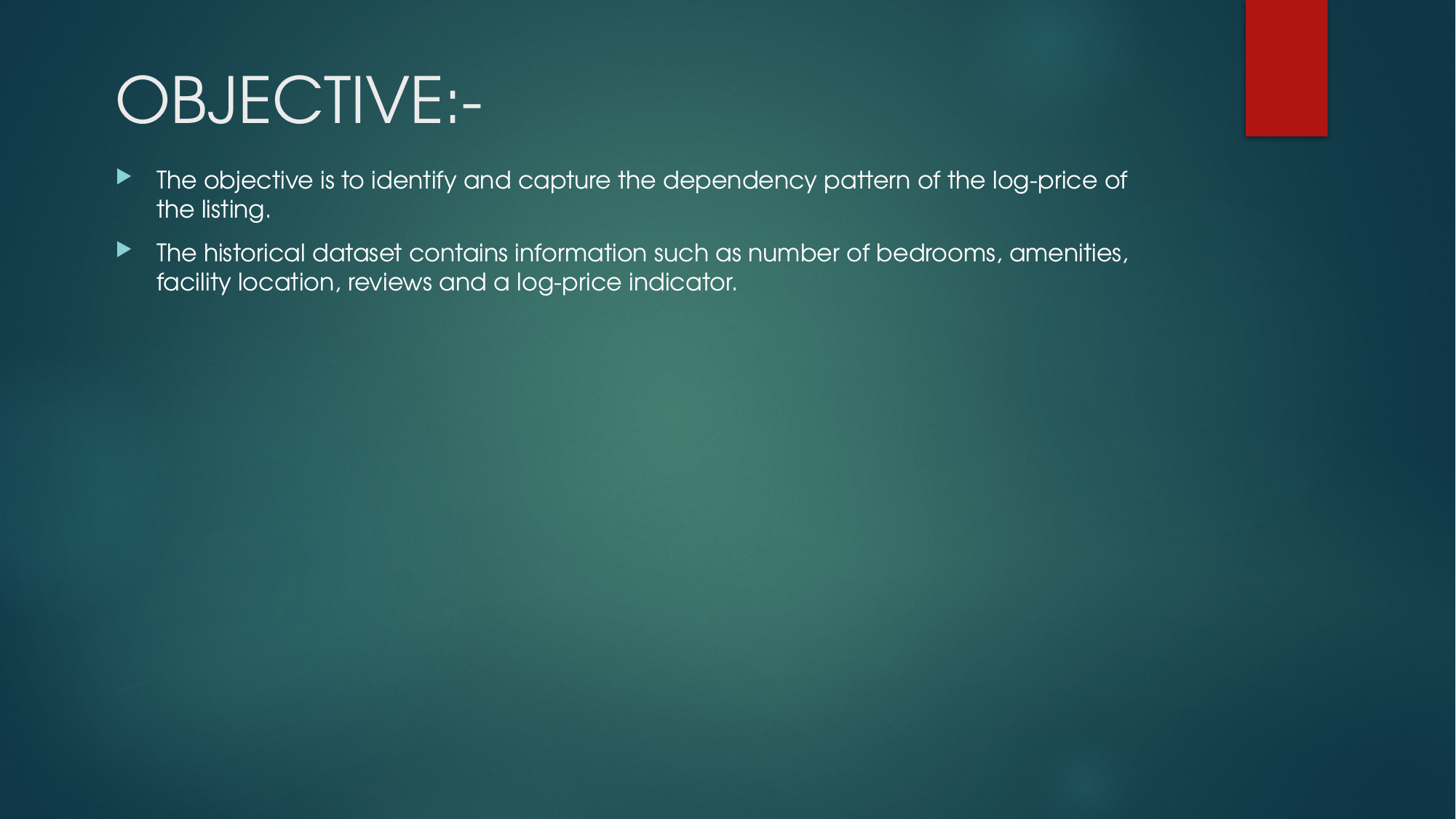

# OBJECTIVE:-
The objective is to identify and capture the dependency pattern of the log-price of the listing.
The historical dataset contains information such as number of bedrooms, amenities, facility location, reviews and a log-price indicator.